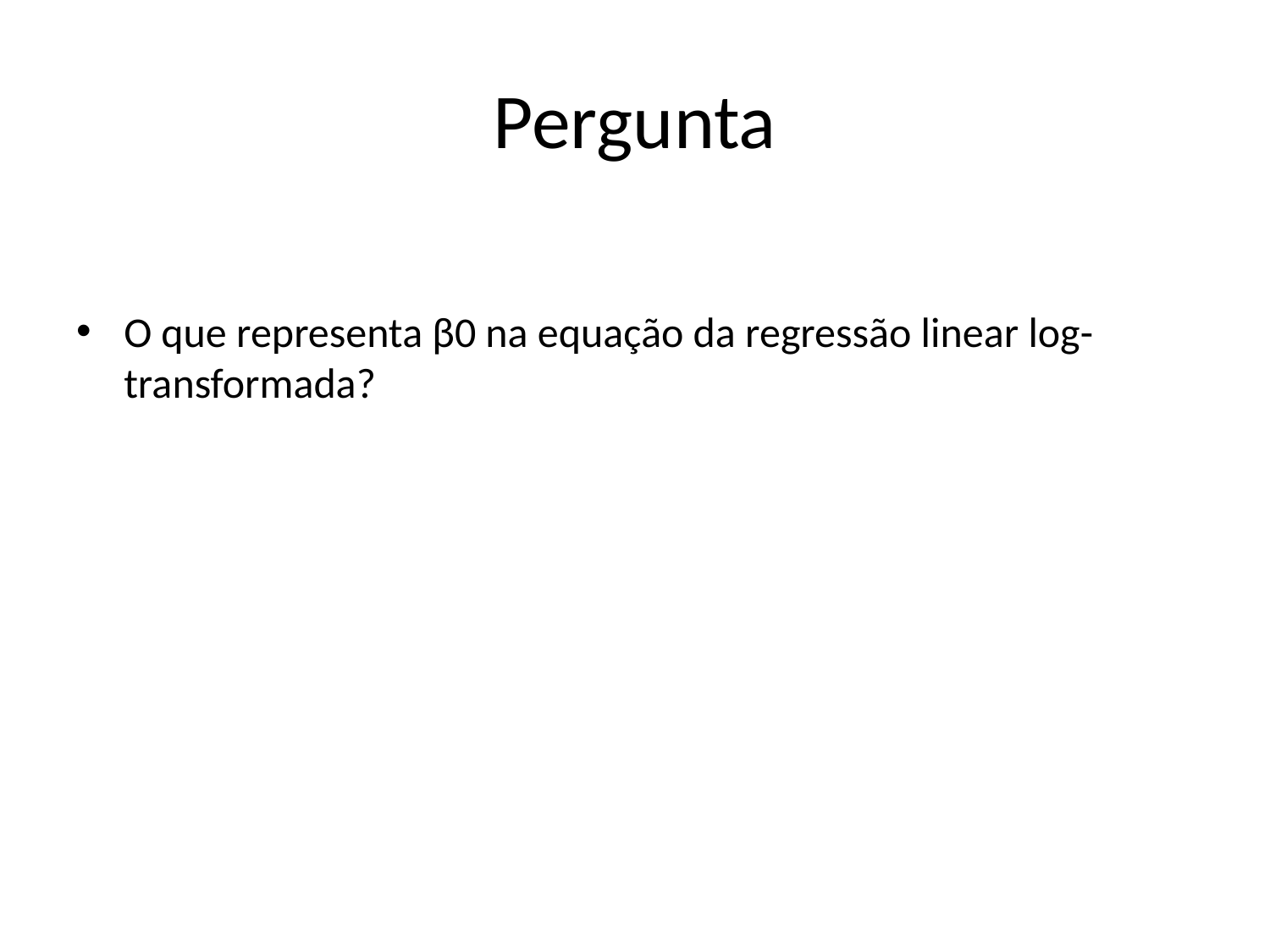

# Pergunta

O que representa β0 na equação da regressão linear log-transformada?